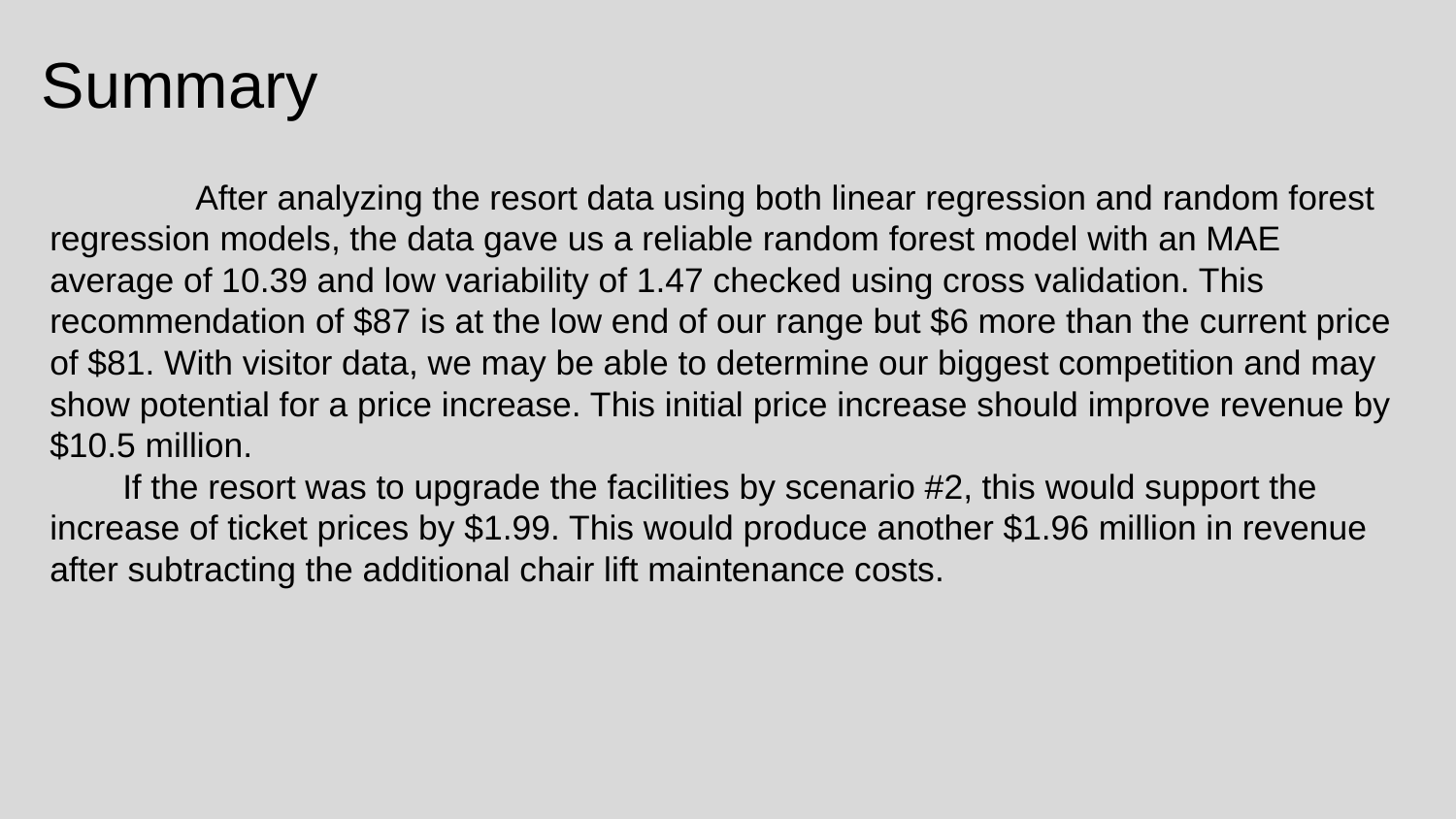

Summary

	After analyzing the resort data using both linear regression and random forest regression models, the data gave us a reliable random forest model with an MAE  average of 10.39 and low variability of 1.47 checked using cross validation. This recommendation of $87 is at the low end of our range but $6 more than the current price of $81. With visitor data, we may be able to determine our biggest competition and may show potential for a price increase. This initial price increase should improve revenue by $10.5 million.
If the resort was to upgrade the facilities by scenario #2, this would support the increase of ticket prices by $1.99. This would produce another $1.96 million in revenue after subtracting the additional chair lift maintenance costs.